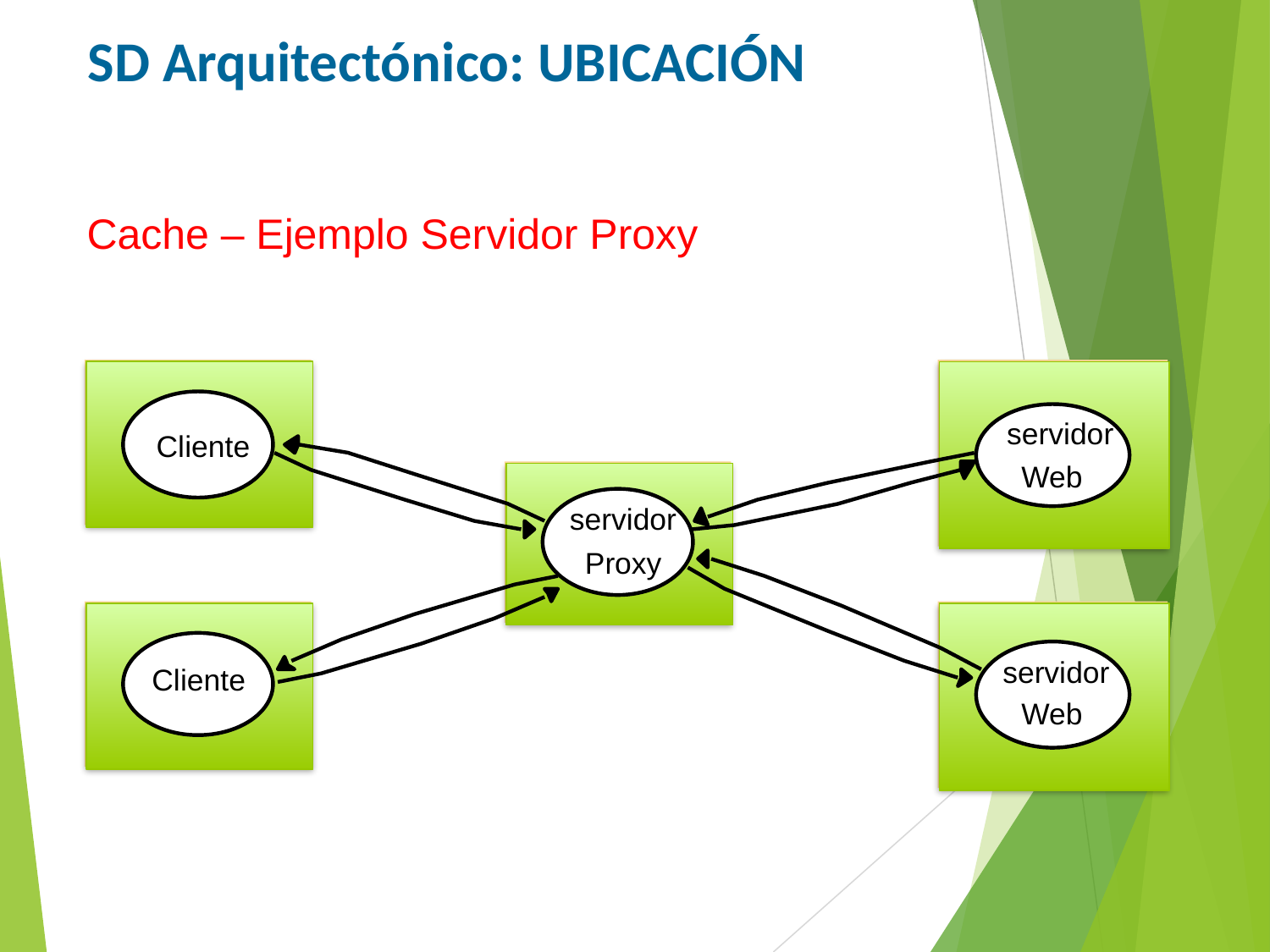

SD Arquitectónico: Ubicación
Cache – Ejemplo Servidor Proxy

servidor
Cliente

Web

servidor

Proxy

servidor

Cliente

Web